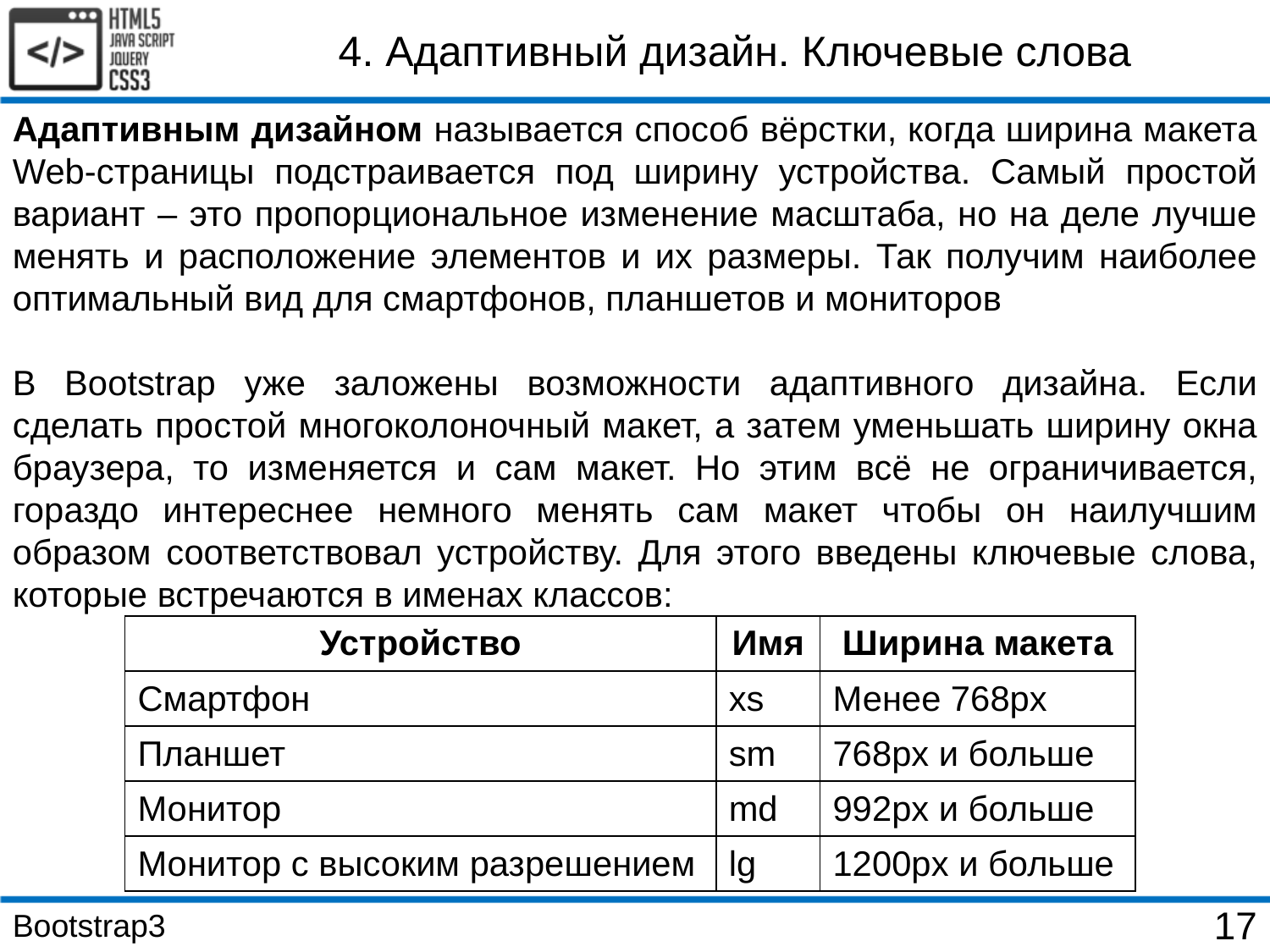

4. Адаптивный дизайн. Ключевые слова
Адаптивным дизайном называется способ вёрстки, когда ширина макета Web-страницы подстраивается под ширину устройства. Самый простой вариант – это пропорциональное изменение масштаба, но на деле лучше менять и расположение элементов и их размеры. Так получим наиболее оптимальный вид для смартфонов, планшетов и мониторов

В Bootstrap уже заложены возможности адаптивного дизайна. Если сделать простой многоколоночный макет, а затем уменьшать ширину окна браузера, то изменяется и сам макет. Но этим всё не ограничивается, гораздо интереснее немного менять сам макет чтобы он наилучшим образом соответствовал устройству. Для этого введены ключевые слова, которые встречаются в именах классов:

| Устройство | Имя | Ширина макета |
| --- | --- | --- |
| Смартфон | xs | Менее 768px |
| Планшет | sm | 768px и больше |
| Монитор | md | 992px и больше |
| Монитор с высоким разрешением | lg | 1200px и больше |
Bootstrap3
17